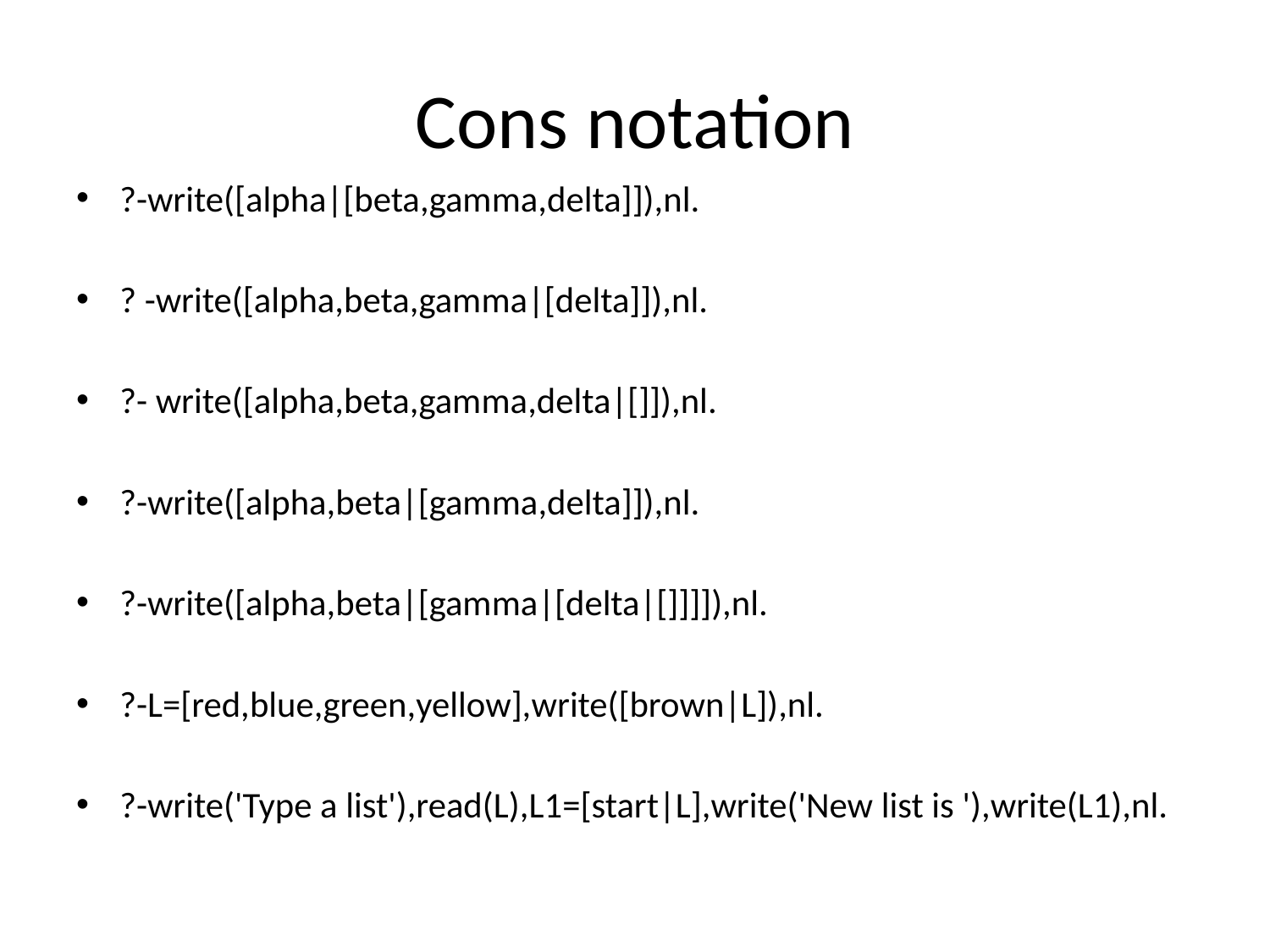

# Cons notation
?-write([alpha|[beta,gamma,delta]]),nl.

? -write([alpha,beta,gamma|[delta]]),nl.

?- write([alpha,beta,gamma,delta|[]]),nl.

?-write([alpha,beta|[gamma,delta]]),nl.

?-write([alpha,beta|[gamma|[delta|[]]]]),nl.

?-L=[red,blue,green,yellow],write([brown|L]),nl.

?-write('Type a list'),read(L),L1=[start|L],write('New list is '),write(L1),nl.